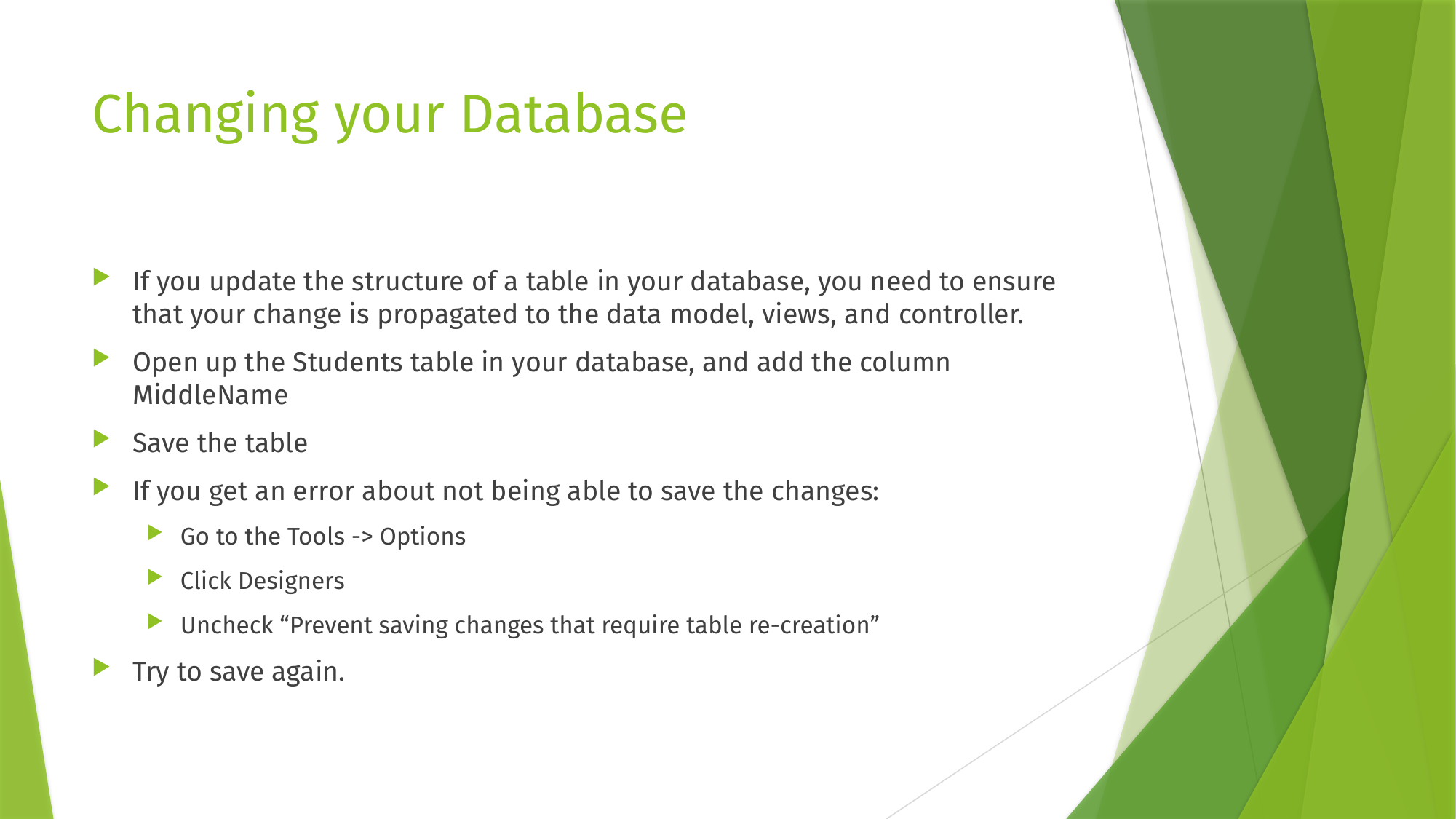

# Changing your Database
If you update the structure of a table in your database, you need to ensure that your change is propagated to the data model, views, and controller.
Open up the Students table in your database, and add the column MiddleName
Save the table
If you get an error about not being able to save the changes:
Go to the Tools -> Options
Click Designers
Uncheck “Prevent saving changes that require table re-creation”
Try to save again.